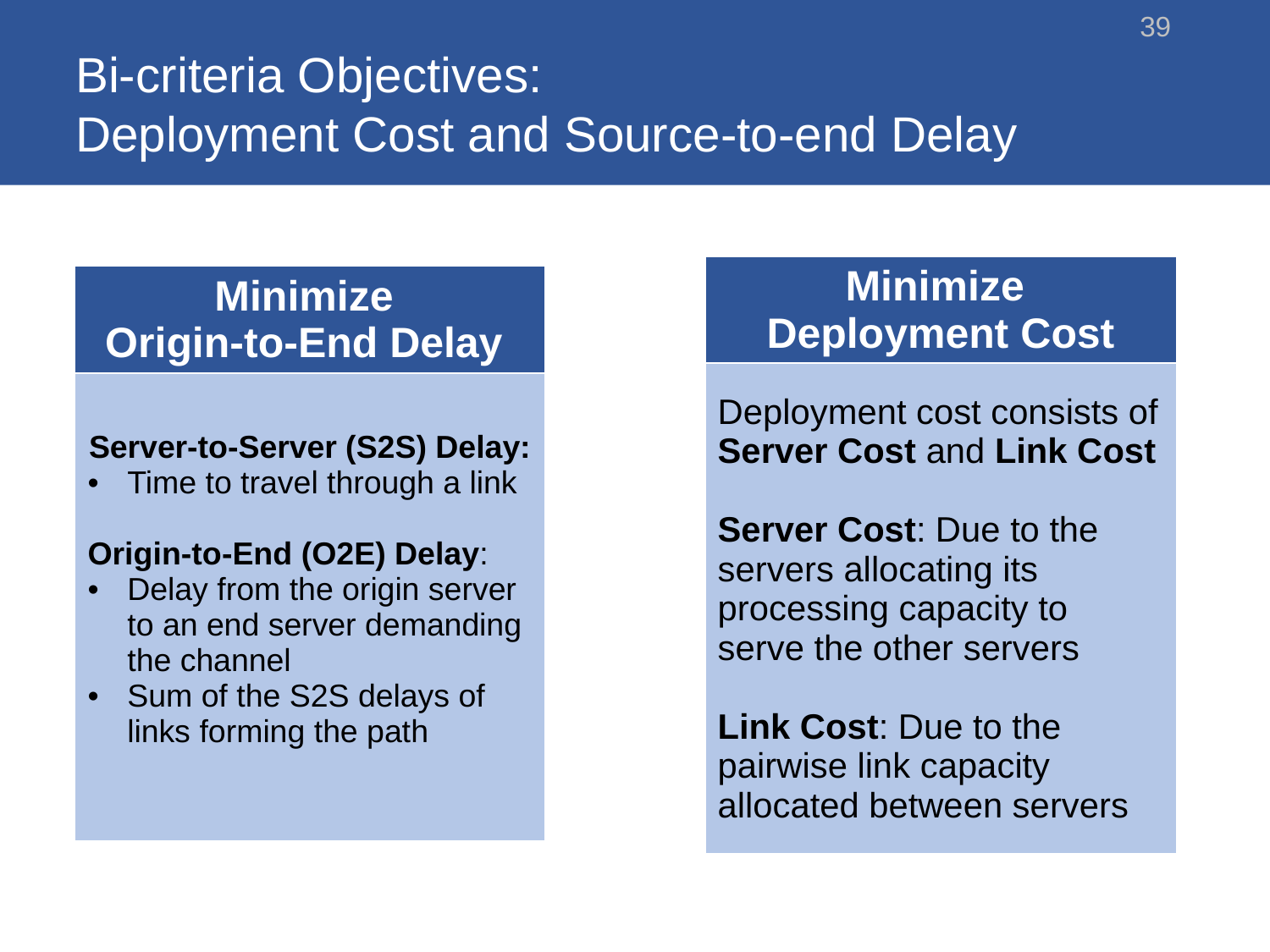

# Bi-criteria Objectives: Deployment Cost and Source-to-end Delay
39
| Minimize Deployment Cost |
| --- |
| Deployment cost consists of Server Cost and Link Cost Server Cost: Due to the servers allocating its processing capacity to serve the other servers Link Cost: Due to the pairwise link capacity allocated between servers |
| Minimize Origin-to-End Delay |
| --- |
| Server-to-Server (S2S) Delay: Time to travel through a link Origin-to-End (O2E) Delay: Delay from the origin server to an end server demanding the channel Sum of the S2S delays of links forming the path |